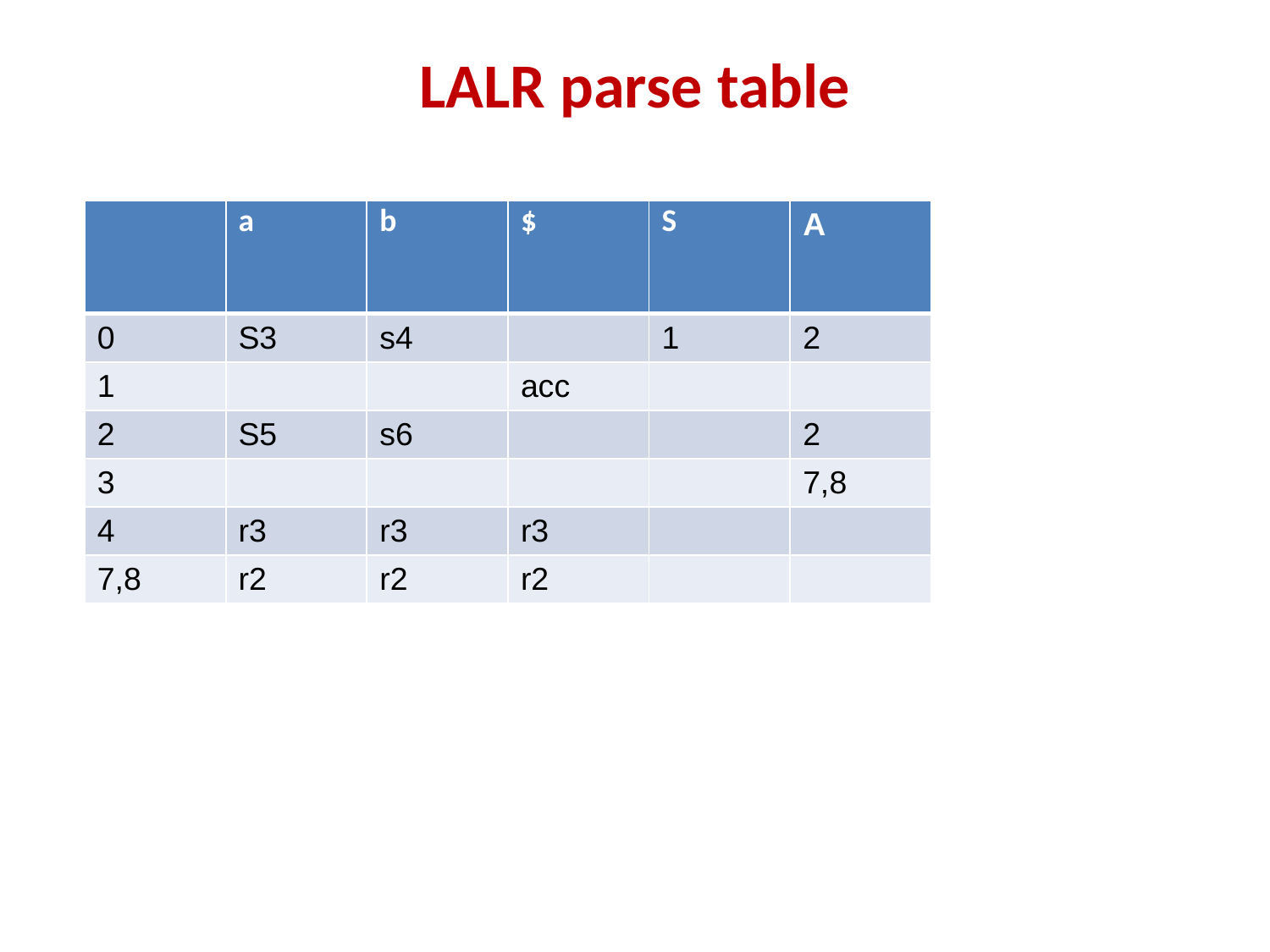

# LALR parse table
|  | a | b | $ | S | A |
| --- | --- | --- | --- | --- | --- |
| 0 | S3 | s4 |  | 1 | 2 |
| 1 |  |  | acc |  |  |
| 2 | S5 | s6 |  |  | 2 |
| 3 |  |  |  |  | 7,8 |
| 4 | r3 | r3 | r3 |  |  |
| 7,8 | r2 | r2 | r2 |  |  |